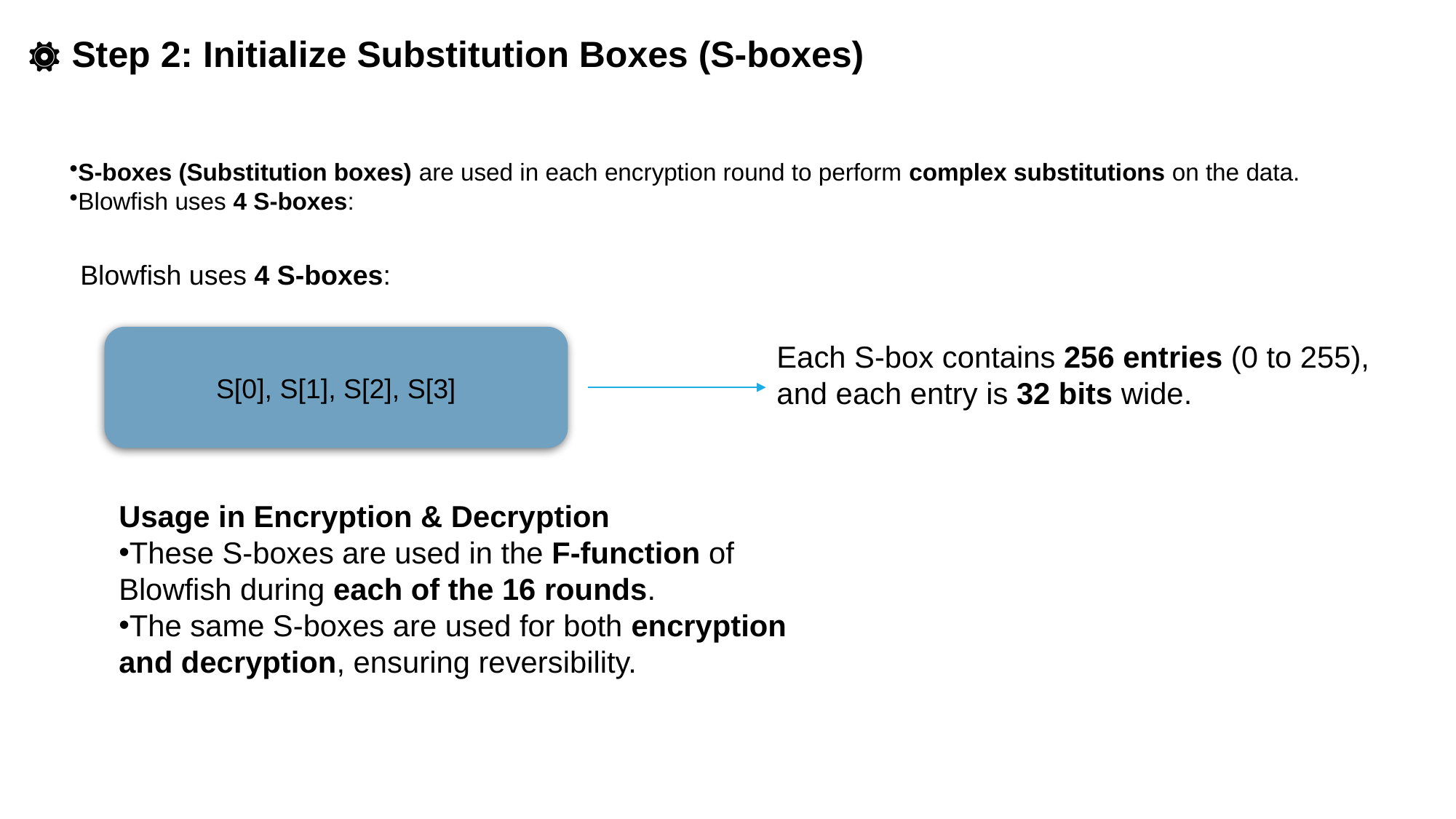

⚙️ Step 2: Initialize Substitution Boxes (S-boxes)
S-boxes (Substitution boxes) are used in each encryption round to perform complex substitutions on the data.
Blowfish uses 4 S-boxes:

Blowfish uses 4 S-boxes:

S[0], S[1], S[2], S[3]
Each S-box contains 256 entries (0 to 255), and each entry is 32 bits wide.

Usage in Encryption & Decryption
These S-boxes are used in the F-function of Blowfish during each of the 16 rounds.
The same S-boxes are used for both encryption and decryption, ensuring reversibility.